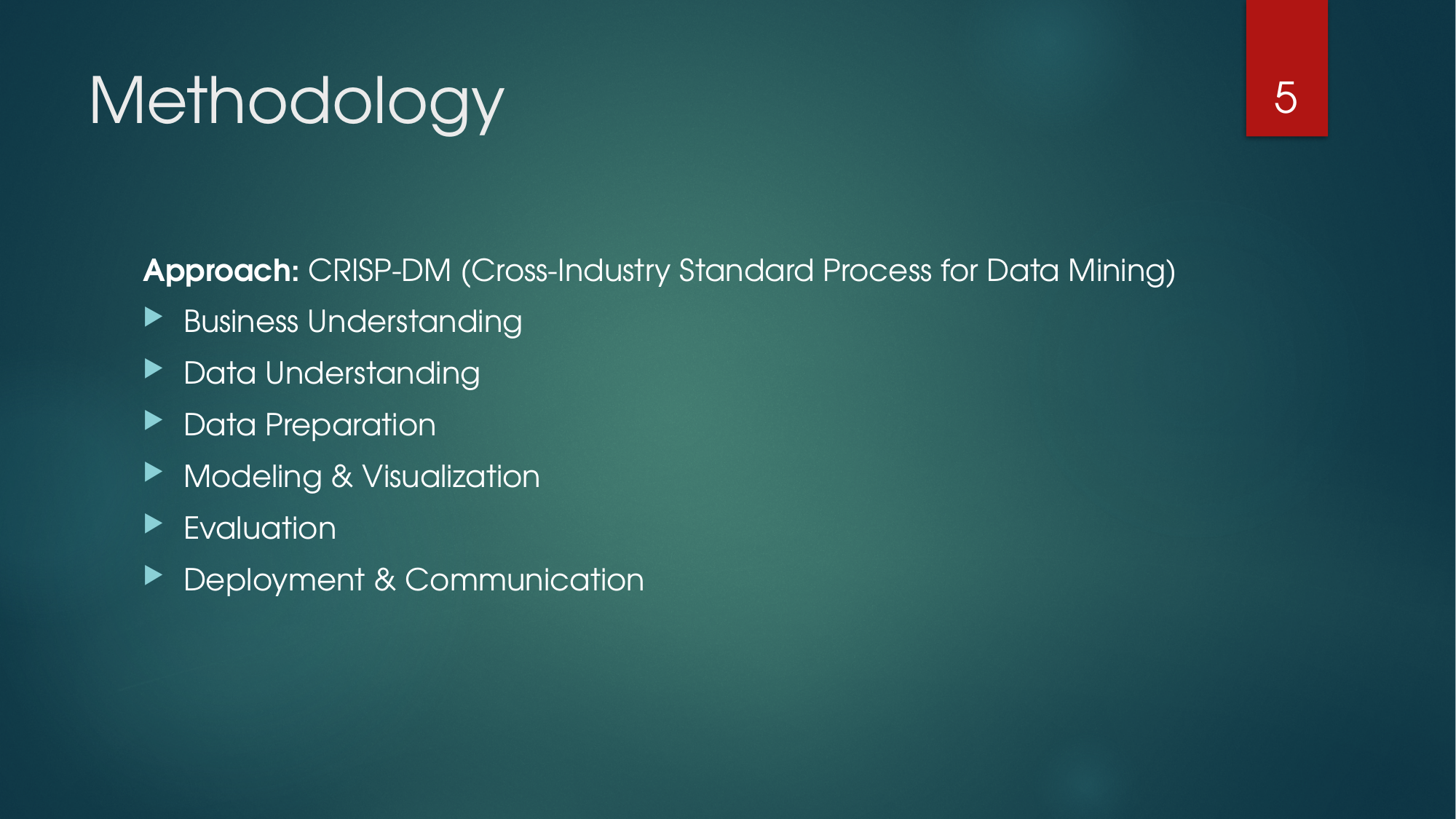

5
# Methodology
Approach: CRISP-DM (Cross-Industry Standard Process for Data Mining)
Business Understanding
Data Understanding
Data Preparation
Modeling & Visualization
Evaluation
Deployment & Communication